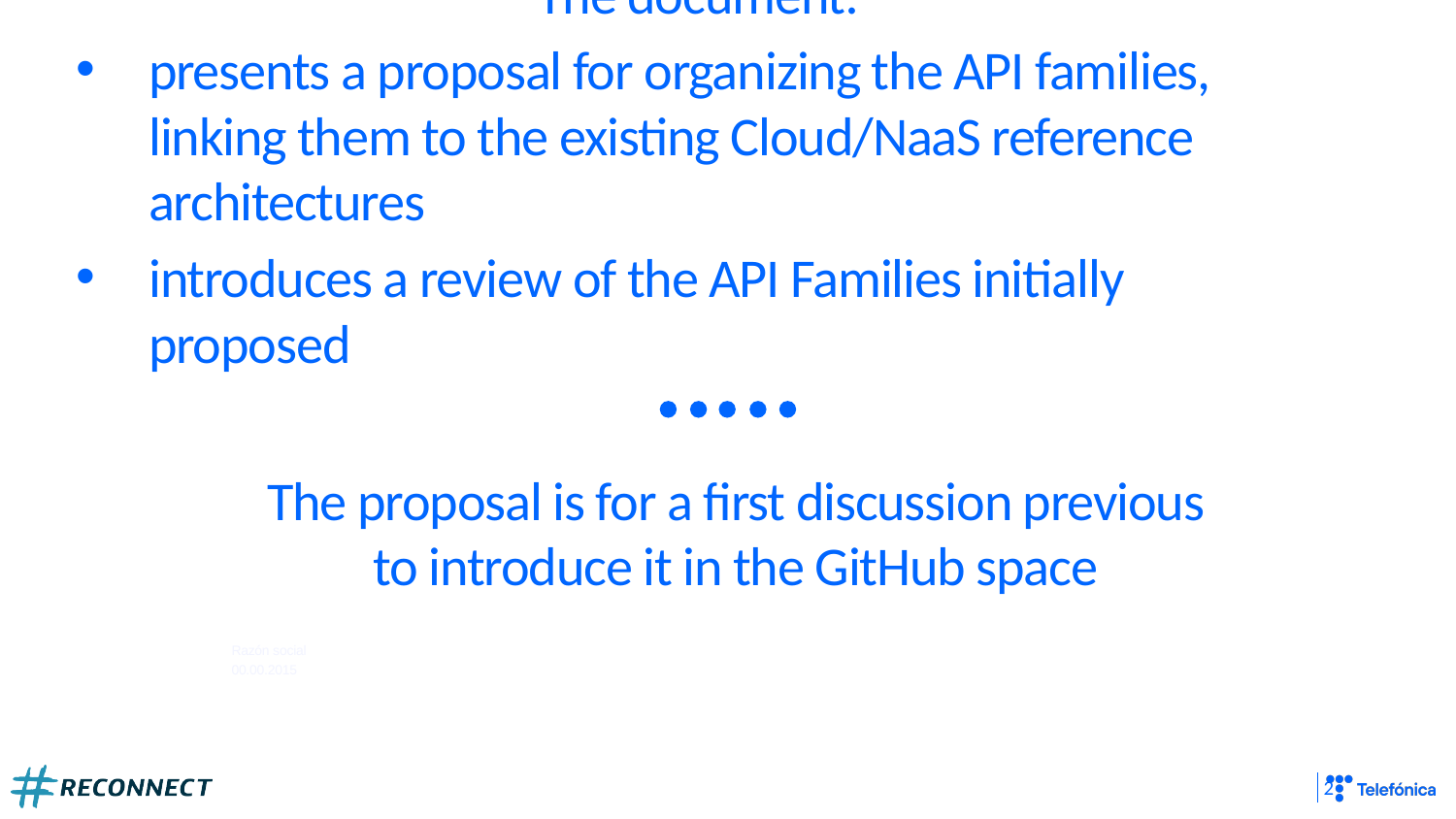

The document:
presents a proposal for organizing the API families, linking them to the existing Cloud/NaaS reference architectures
introduces a review of the API Families initially proposed
The proposal is for a first discussion previous to introduce it in the GitHub space
Razón social
00.00.2015